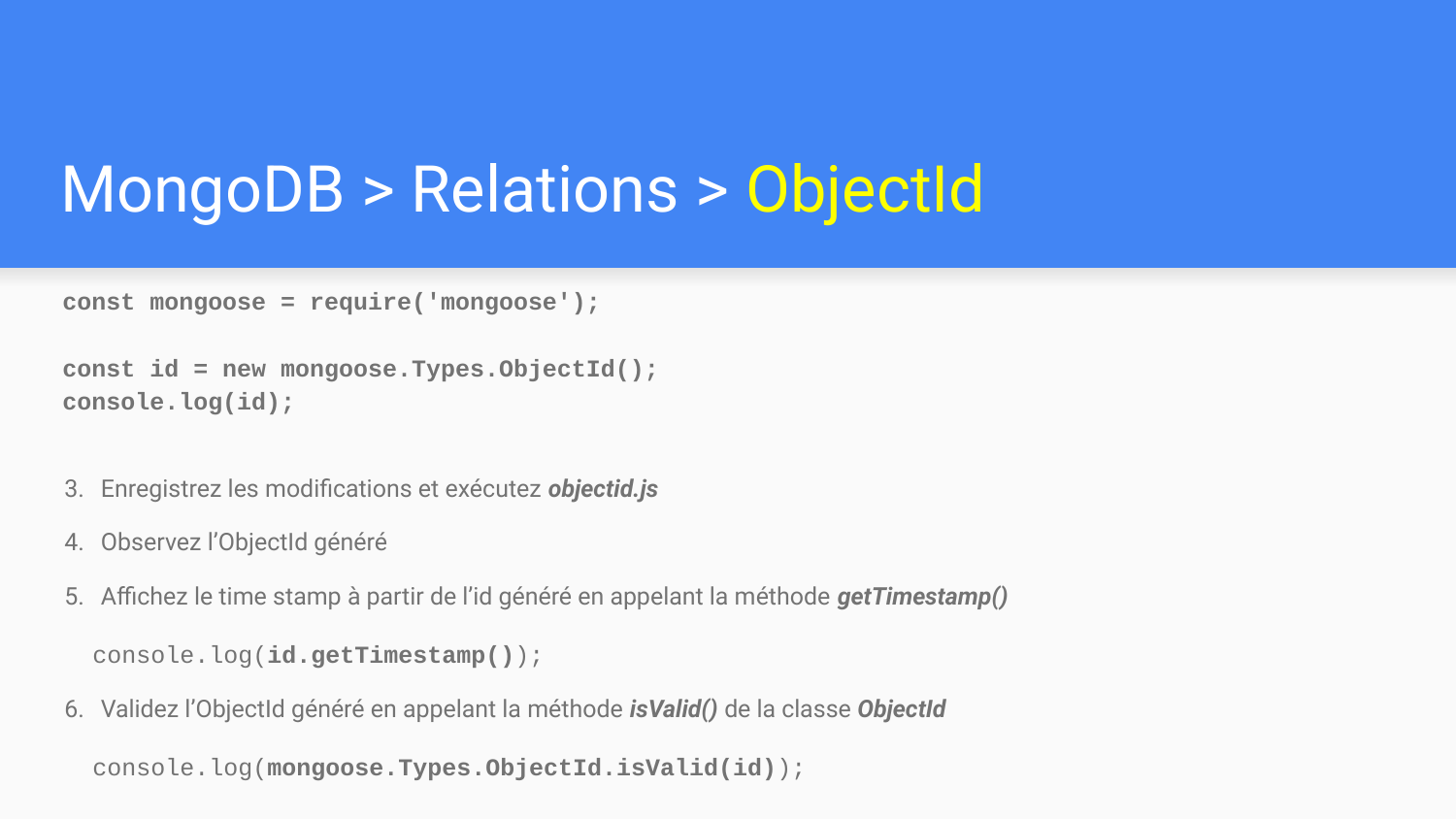

# MongoDB > Relations > ObjectId
const mongoose = require('mongoose');
const id = new mongoose.Types.ObjectId();
console.log(id);

Enregistrez les modifications et exécutez objectid.js
Observez l’ObjectId généré
Affichez le time stamp à partir de l’id généré en appelant la méthode getTimestamp()
    console.log(id.getTimestamp());
Validez l’ObjectId généré en appelant la méthode isValid() de la classe ObjectId
    console.log(mongoose.Types.ObjectId.isValid(id));